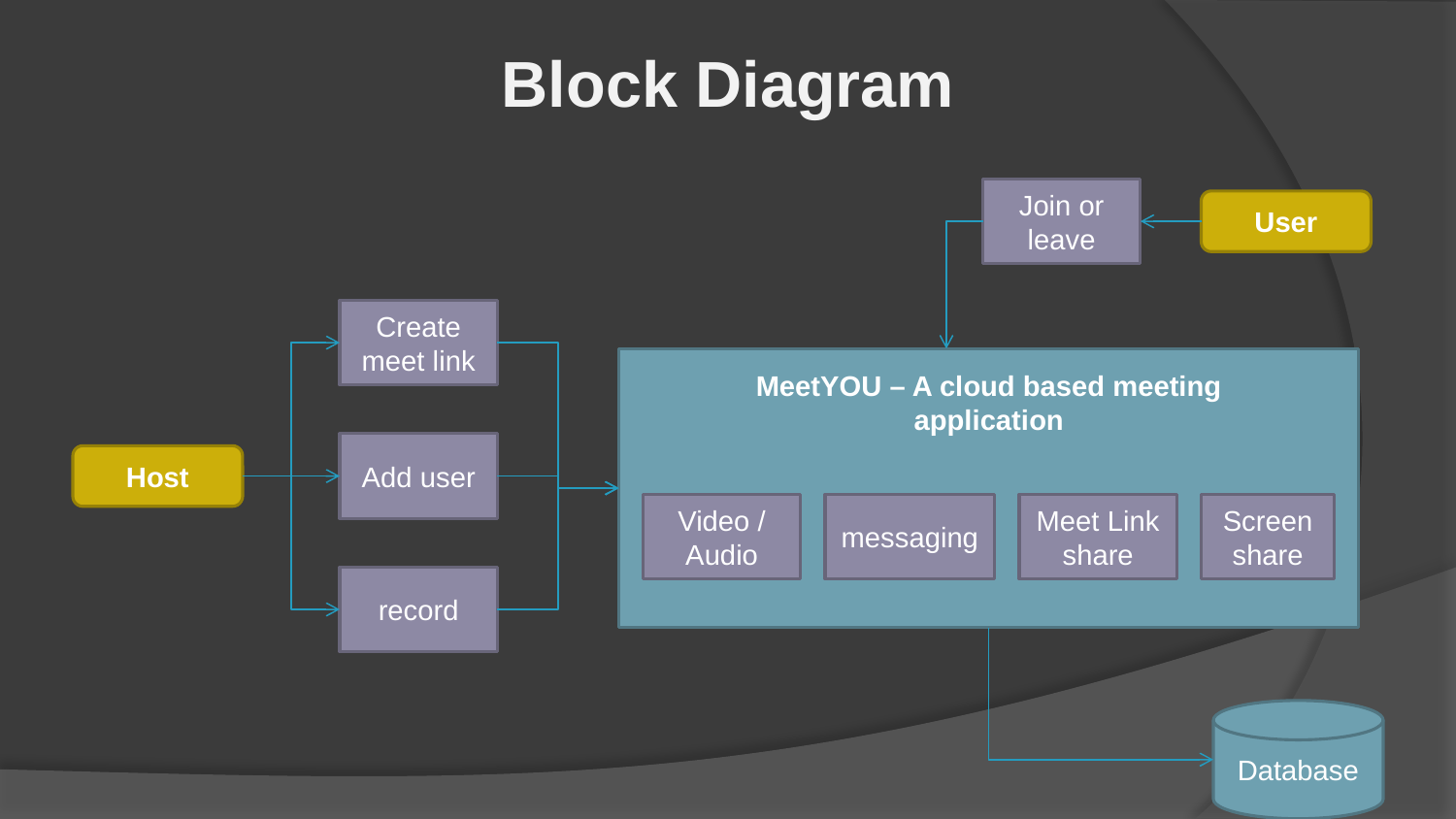

# Block Diagram
Join or leave
User
Create meet link

MeetYOU – A cloud based meeting
application
Video /
Audio
messaging
Meet Link
share
Screen share
Add user
Host
record
7
Database